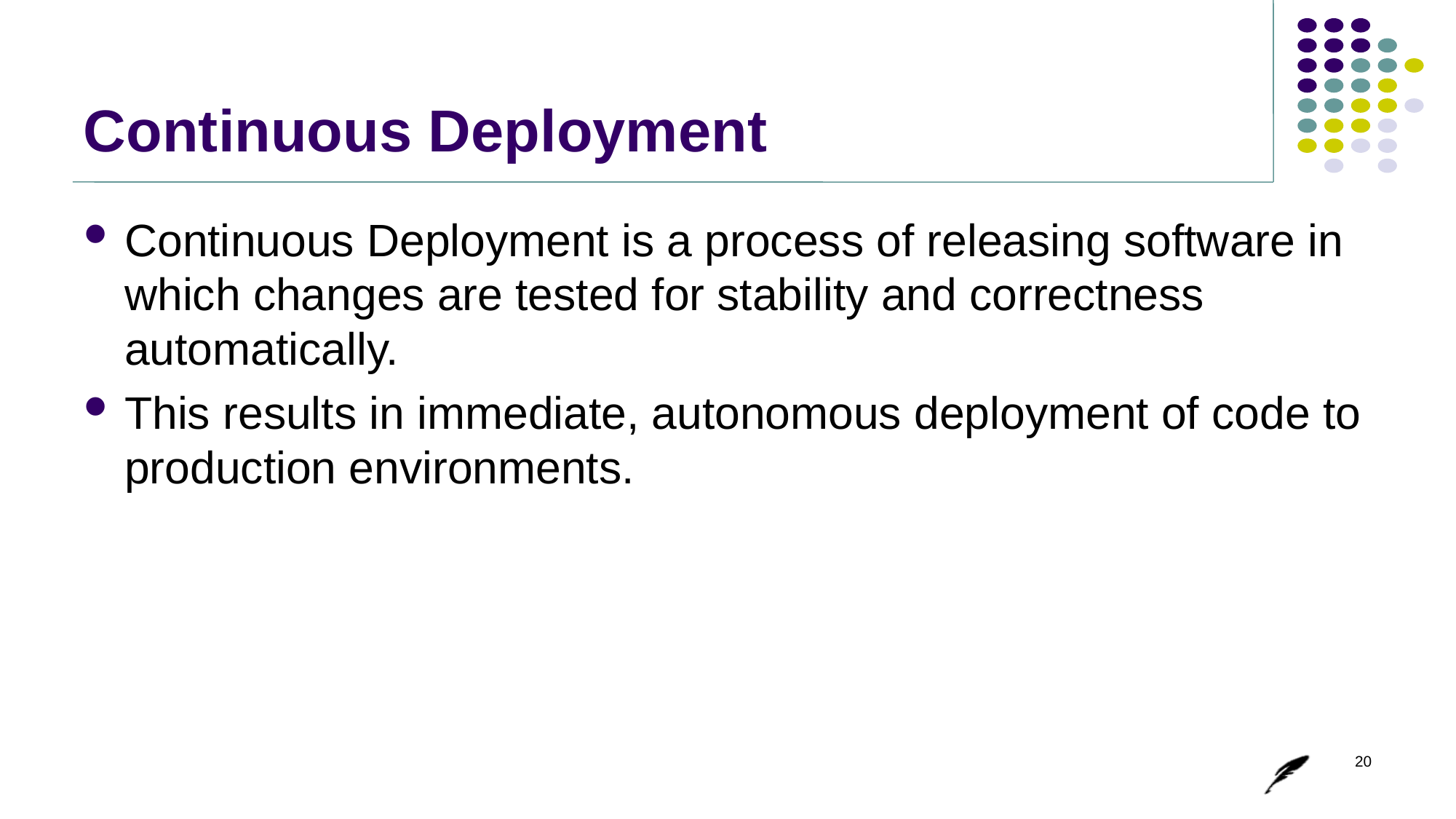

# Continuous Deployment
Continuous Deployment is a process of releasing software in which changes are tested for stability and correctness automatically.
This results in immediate, autonomous deployment of code to production environments.
20